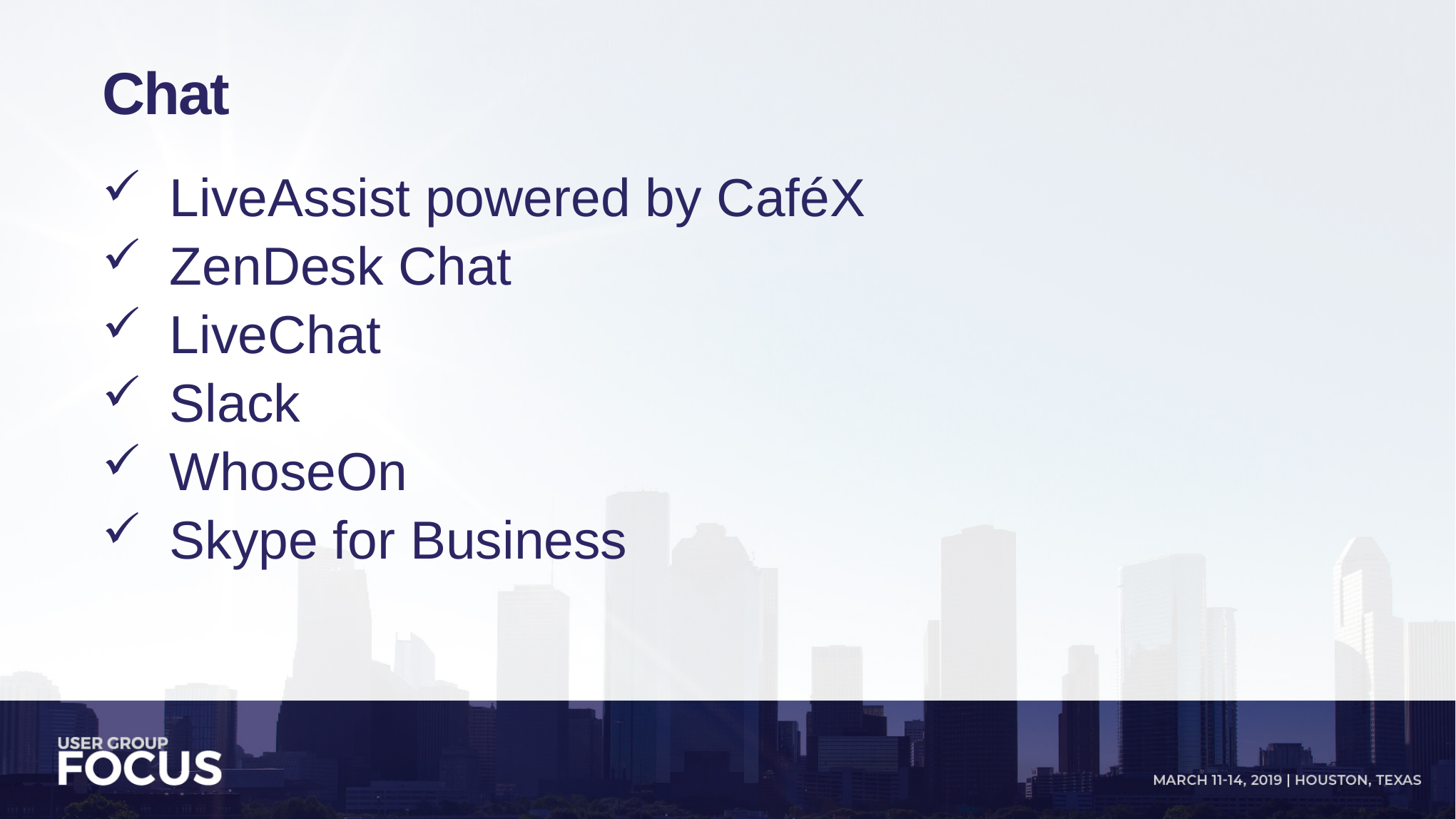

# Chat
LiveAssist powered by CaféX
ZenDesk Chat
LiveChat
Slack
WhoseOn
Skype for Business